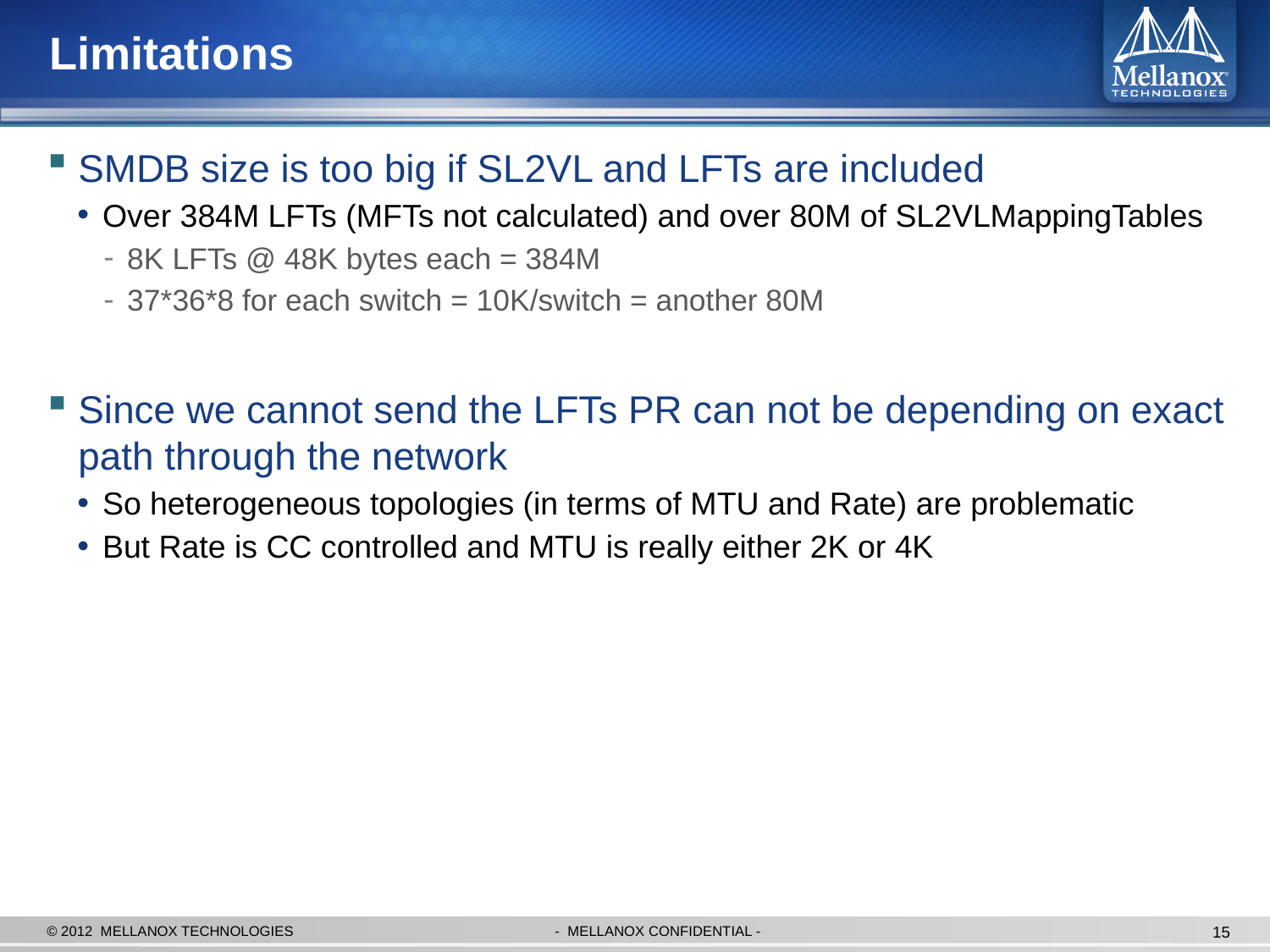

# Limitations
SMDB size is too big if SL2VL and LFTs are included
Over 384M LFTs (MFTs not calculated) and over 80M of SL2VLMappingTables
8K LFTs @ 48K bytes each = 384M
37*36*8 for each switch = 10K/switch = another 80M

Since we cannot send the LFTs PR can not be depending on exact path through the network
So heterogeneous topologies (in terms of MTU and Rate) are problematic
But Rate is CC controlled and MTU is really either 2K or 4K